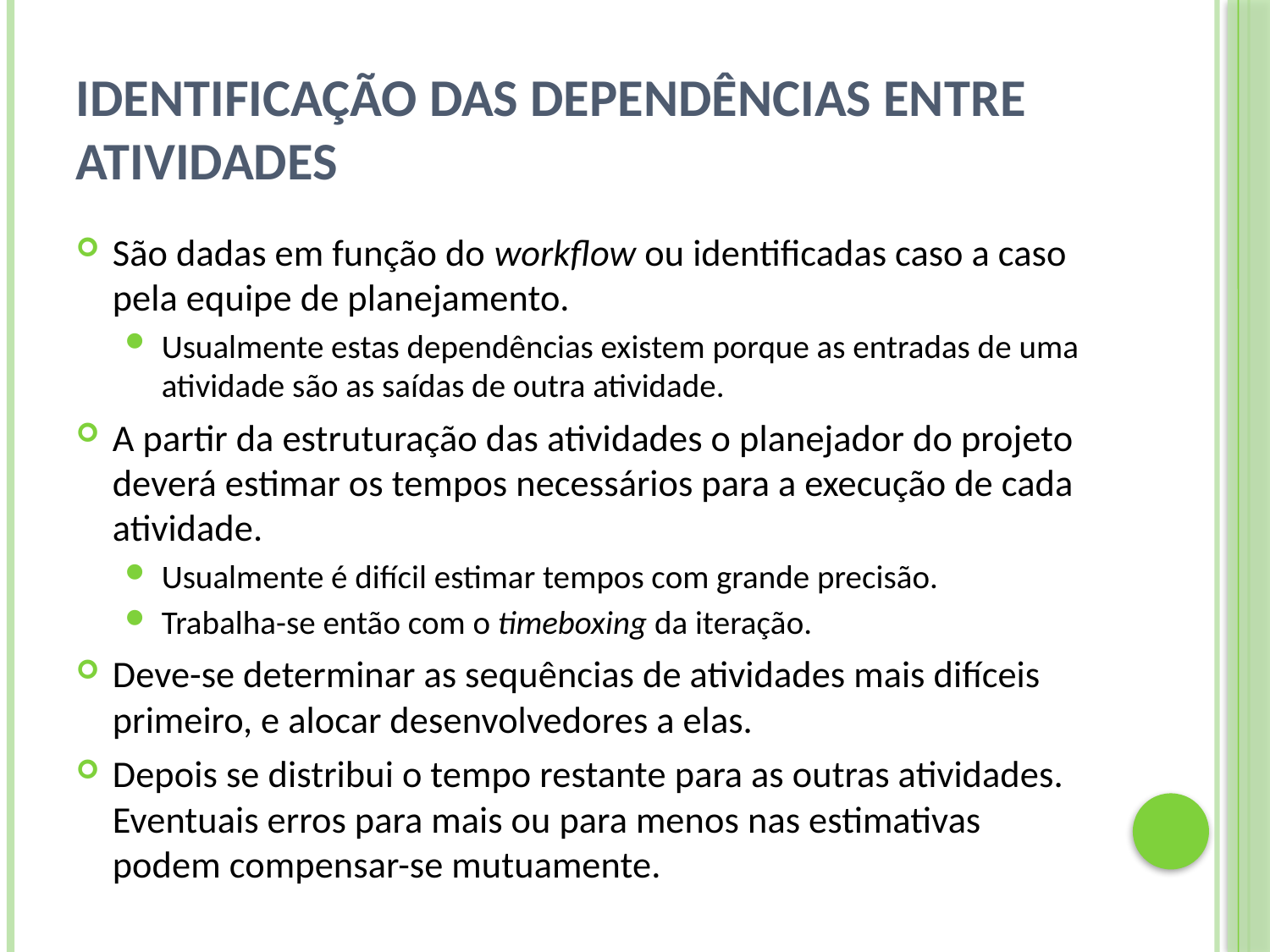

# Identificação das Dependências entre Atividades
São dadas em função do workflow ou identificadas caso a caso pela equipe de planejamento.
Usualmente estas dependências existem porque as entradas de uma atividade são as saídas de outra atividade.
A partir da estruturação das atividades o planejador do projeto deverá estimar os tempos necessários para a execução de cada atividade.
Usualmente é difícil estimar tempos com grande precisão.
Trabalha-se então com o timeboxing da iteração.
Deve-se determinar as sequências de atividades mais difíceis primeiro, e alocar desenvolvedores a elas.
Depois se distribui o tempo restante para as outras atividades. Eventuais erros para mais ou para menos nas estimativas podem compensar-se mutuamente.